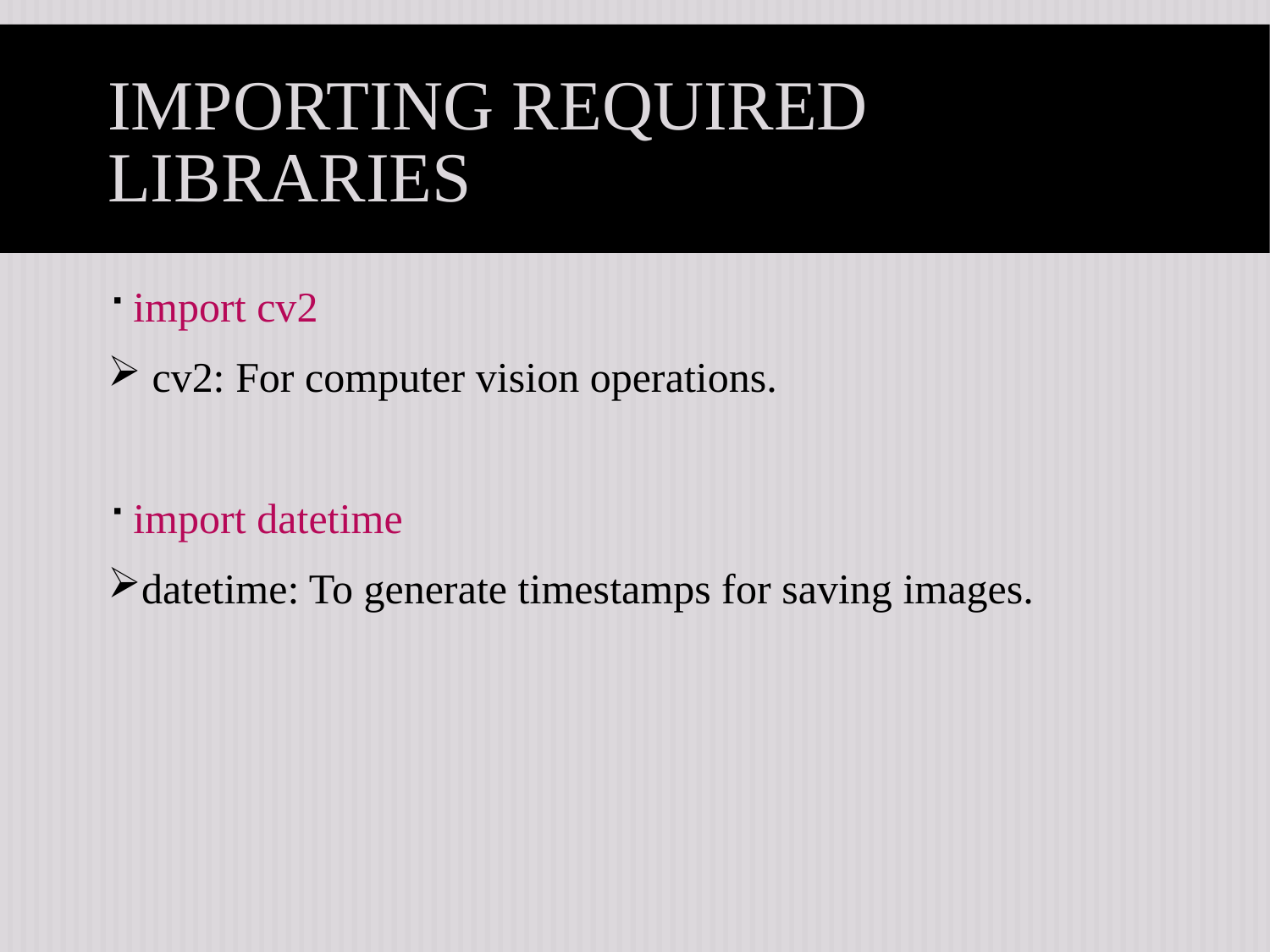

# Importing Required Libraries
import cv2
 cv2: For computer vision operations.

import datetime
datetime: To generate timestamps for saving images.